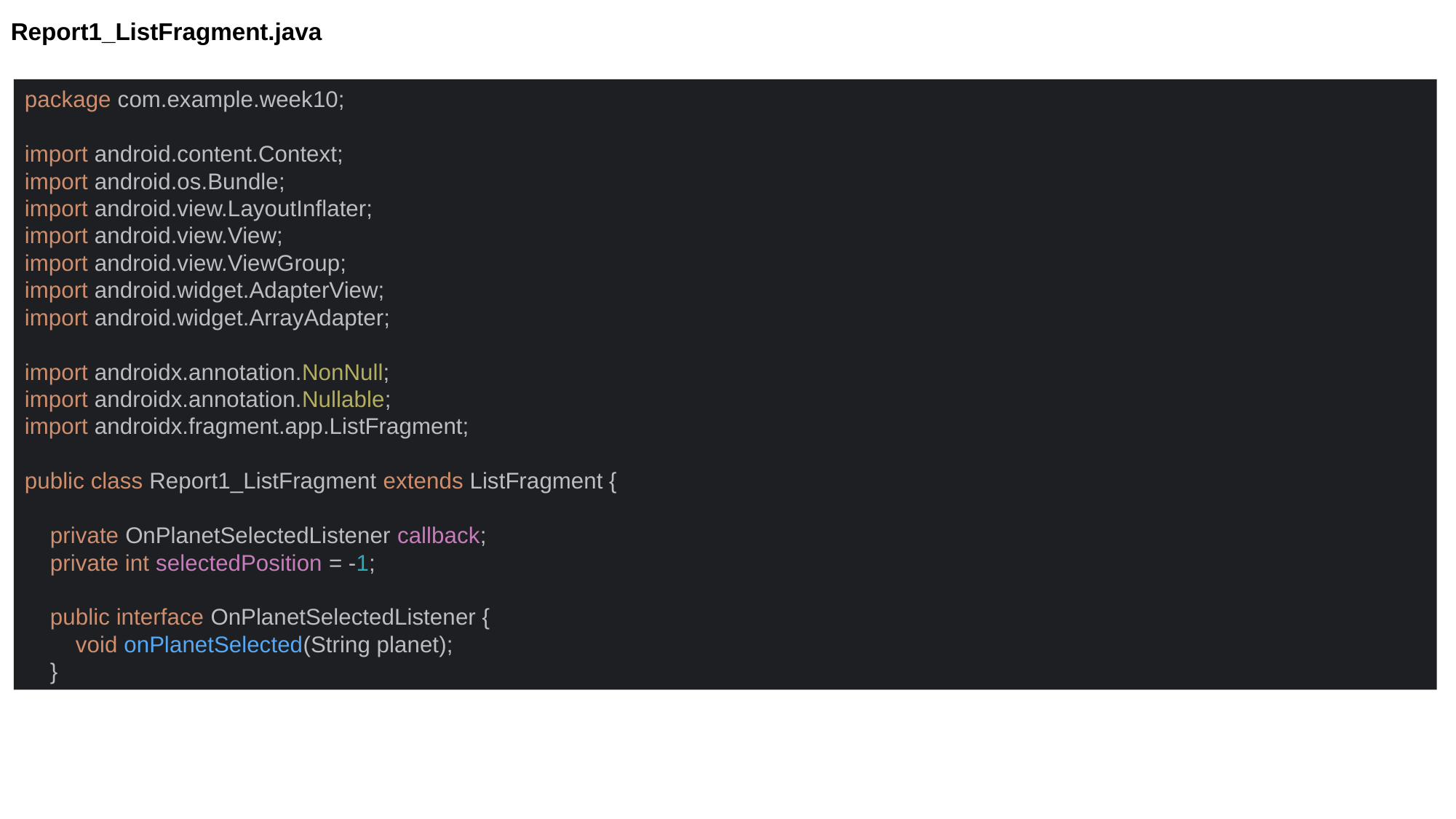

Report1_ListFragment.java
package com.example.week10;
import android.content.Context;
import android.os.Bundle;
import android.view.LayoutInflater;
import android.view.View;
import android.view.ViewGroup;
import android.widget.AdapterView;
import android.widget.ArrayAdapter;
import androidx.annotation.NonNull;
import androidx.annotation.Nullable;
import androidx.fragment.app.ListFragment;
public class Report1_ListFragment extends ListFragment {
    private OnPlanetSelectedListener callback;
    private int selectedPosition = -1;
    public interface OnPlanetSelectedListener {
        void onPlanetSelected(String planet);
    }